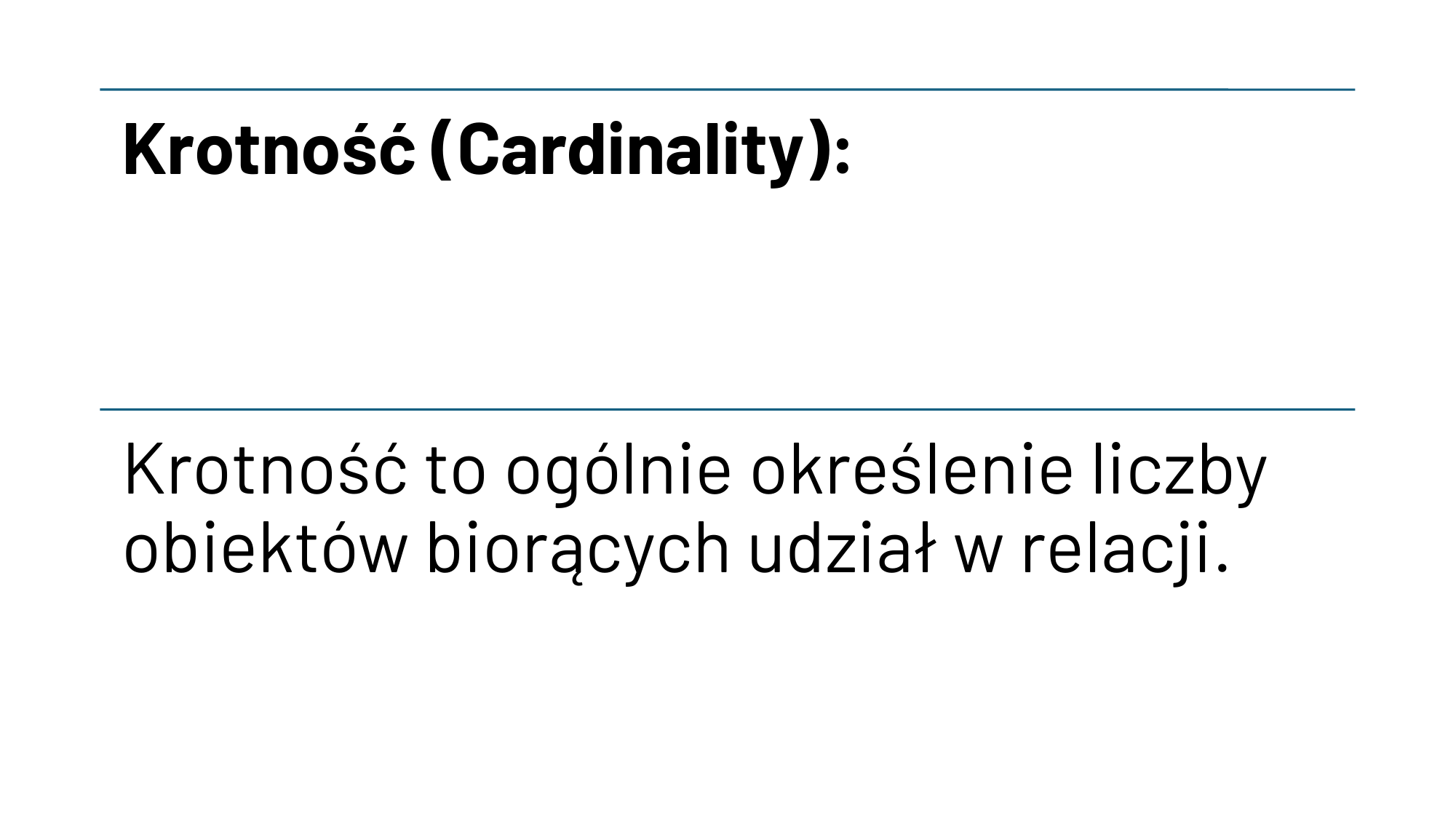

Krotność (Cardinality):

Krotność to ogólnie określenie liczby obiektów biorących udział w relacji.